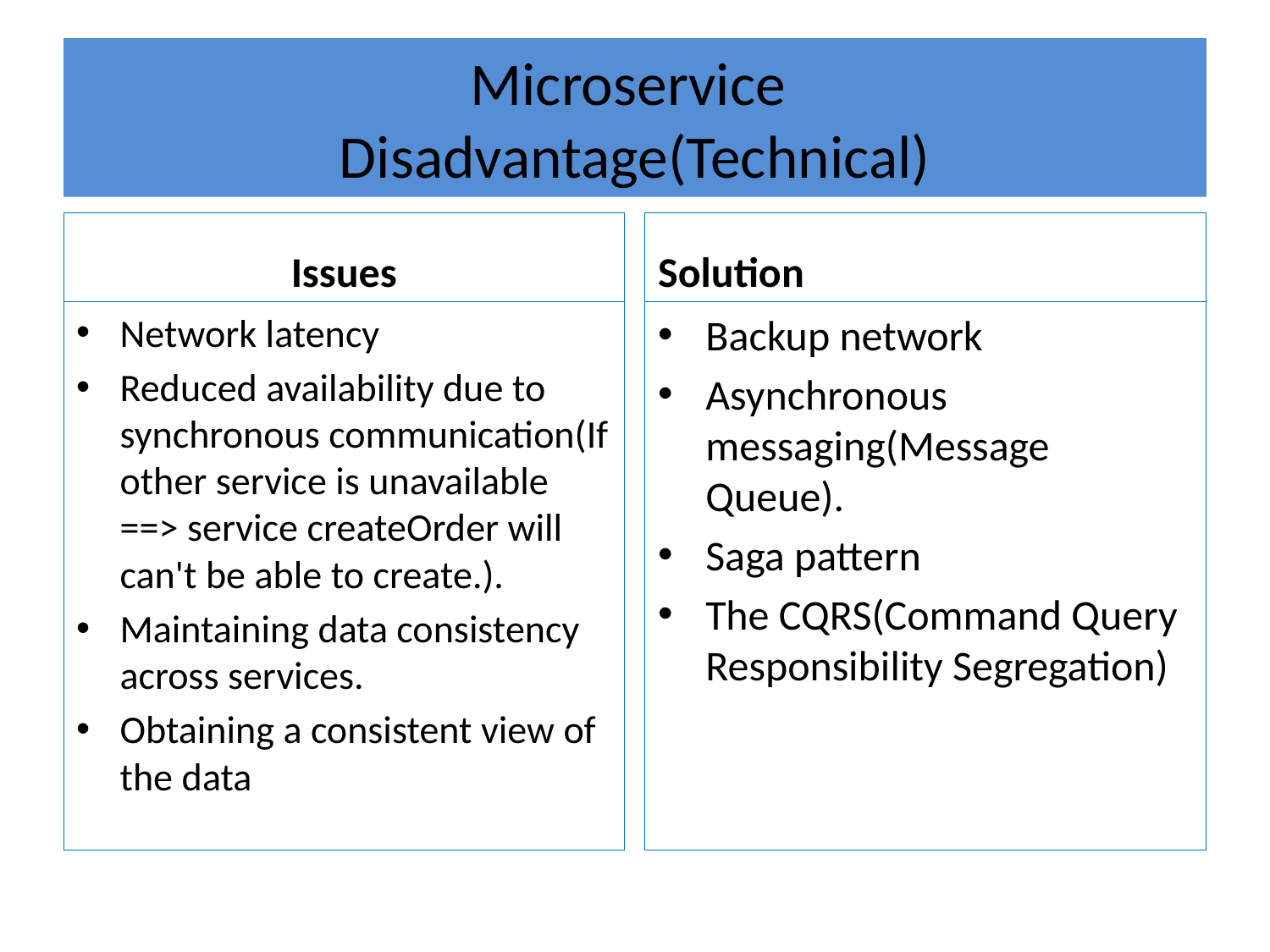

# Microservice Disadvantage(Technical)
Issues
Solution
Network latency
Reduced availability due to synchronous communication(If other service is unavailable ==> service createOrder will can't be able to create.).
Maintaining data consistency across services.
Obtaining a consistent view of the data
Backup network
Asynchronous messaging(Message Queue).
Saga pattern
The CQRS(Command Query Responsibility Segregation)